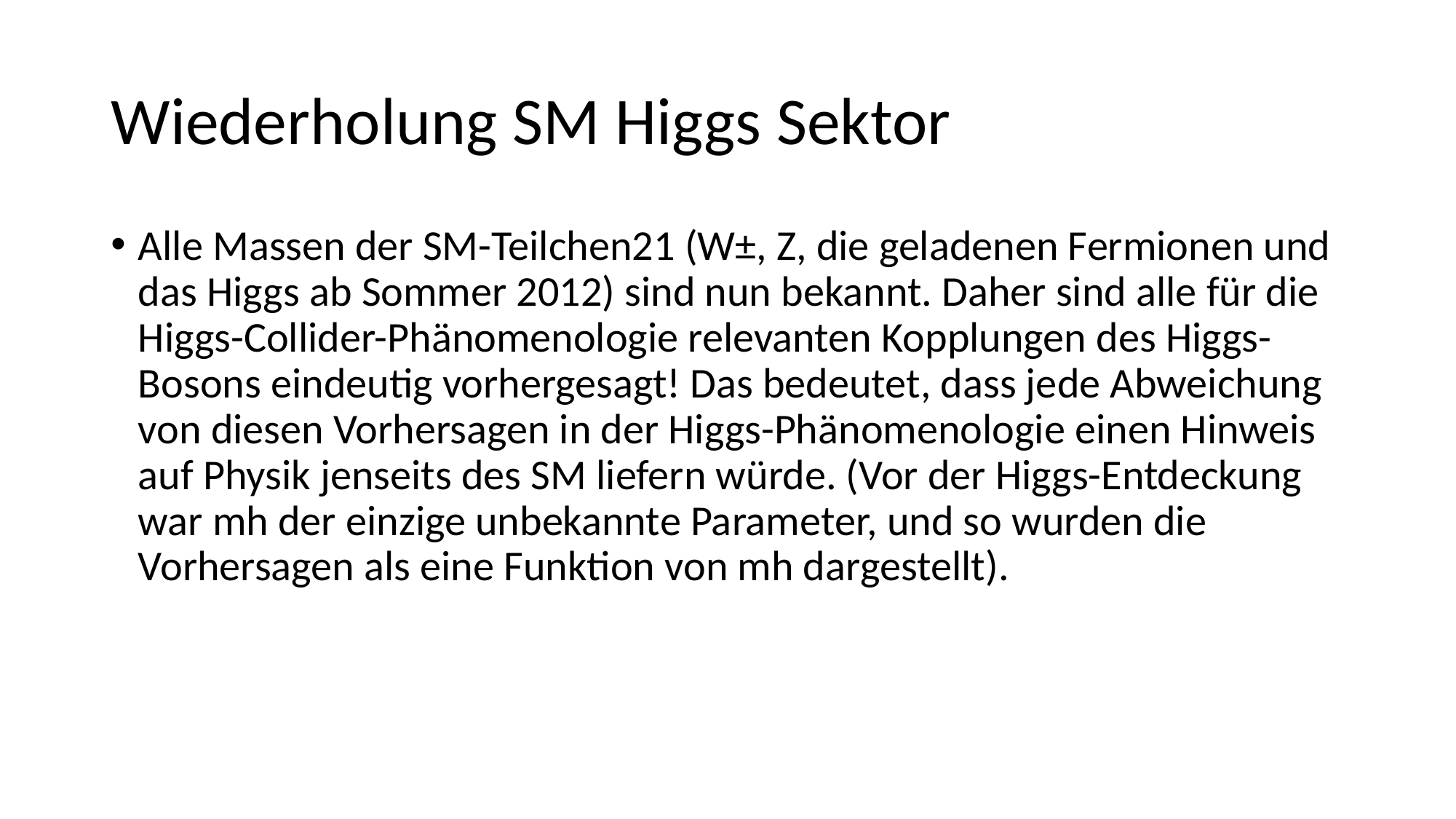

# Wiederholung SM Higgs Sektor
Alle Massen der SM-Teilchen21 (W±, Z, die geladenen Fermionen und das Higgs ab Sommer 2012) sind nun bekannt. Daher sind alle für die Higgs-Collider-Phänomenologie relevanten Kopplungen des Higgs-Bosons eindeutig vorhergesagt! Das bedeutet, dass jede Abweichung von diesen Vorhersagen in der Higgs-Phänomenologie einen Hinweis auf Physik jenseits des SM liefern würde. (Vor der Higgs-Entdeckung war mh der einzige unbekannte Parameter, und so wurden die Vorhersagen als eine Funktion von mh dargestellt).